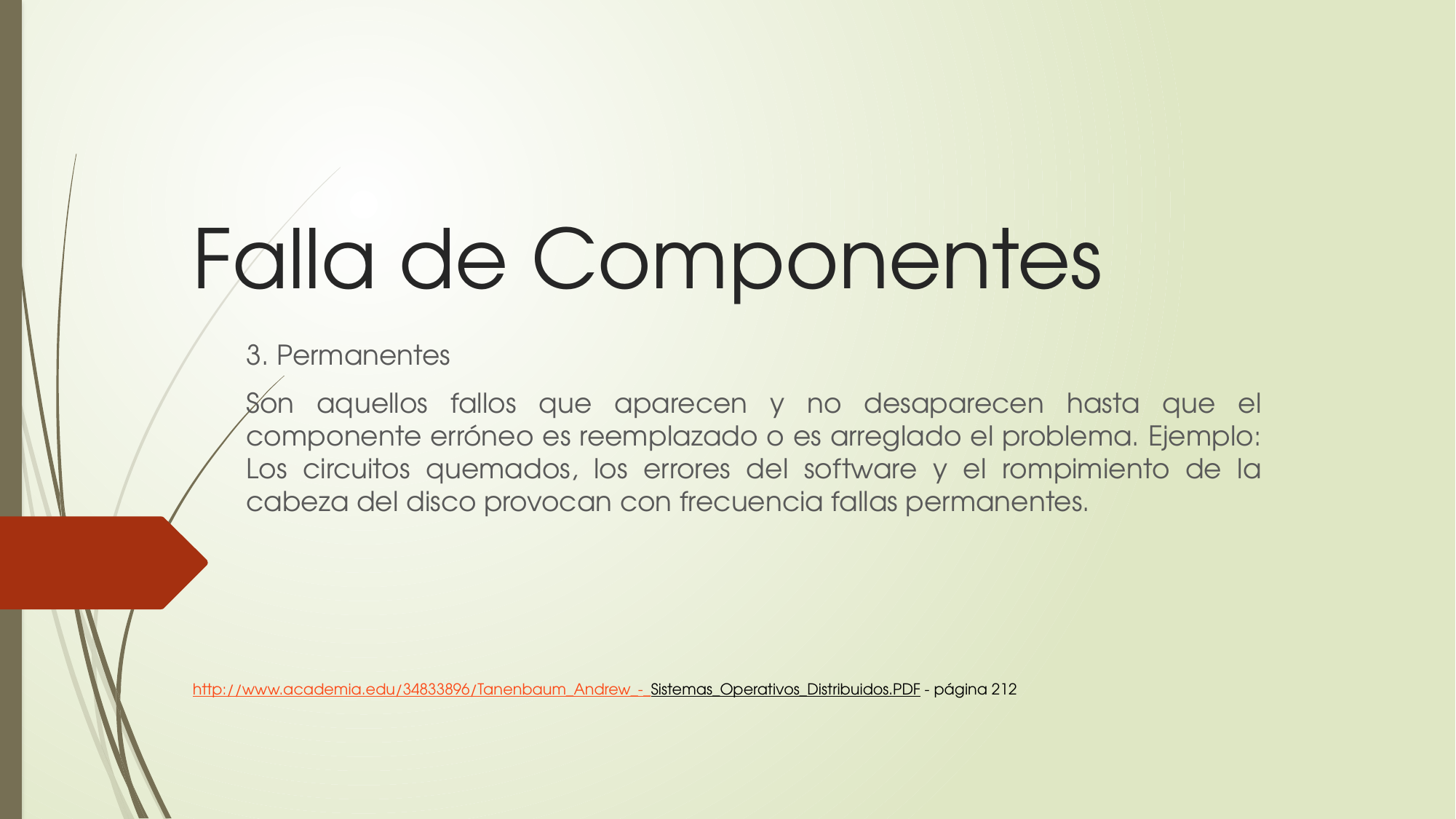

# Falla de Componentes
3. Permanentes
Son aquellos fallos que aparecen y no desaparecen hasta que el componente erróneo es reemplazado o es arreglado el problema. Ejemplo: Los circuitos quemados, los errores del software y el rompimiento de la cabeza del disco provocan con frecuencia fallas permanentes.
http://www.academia.edu/34833896/Tanenbaum_Andrew_-_Sistemas_Operativos_Distribuidos.PDF - página 212